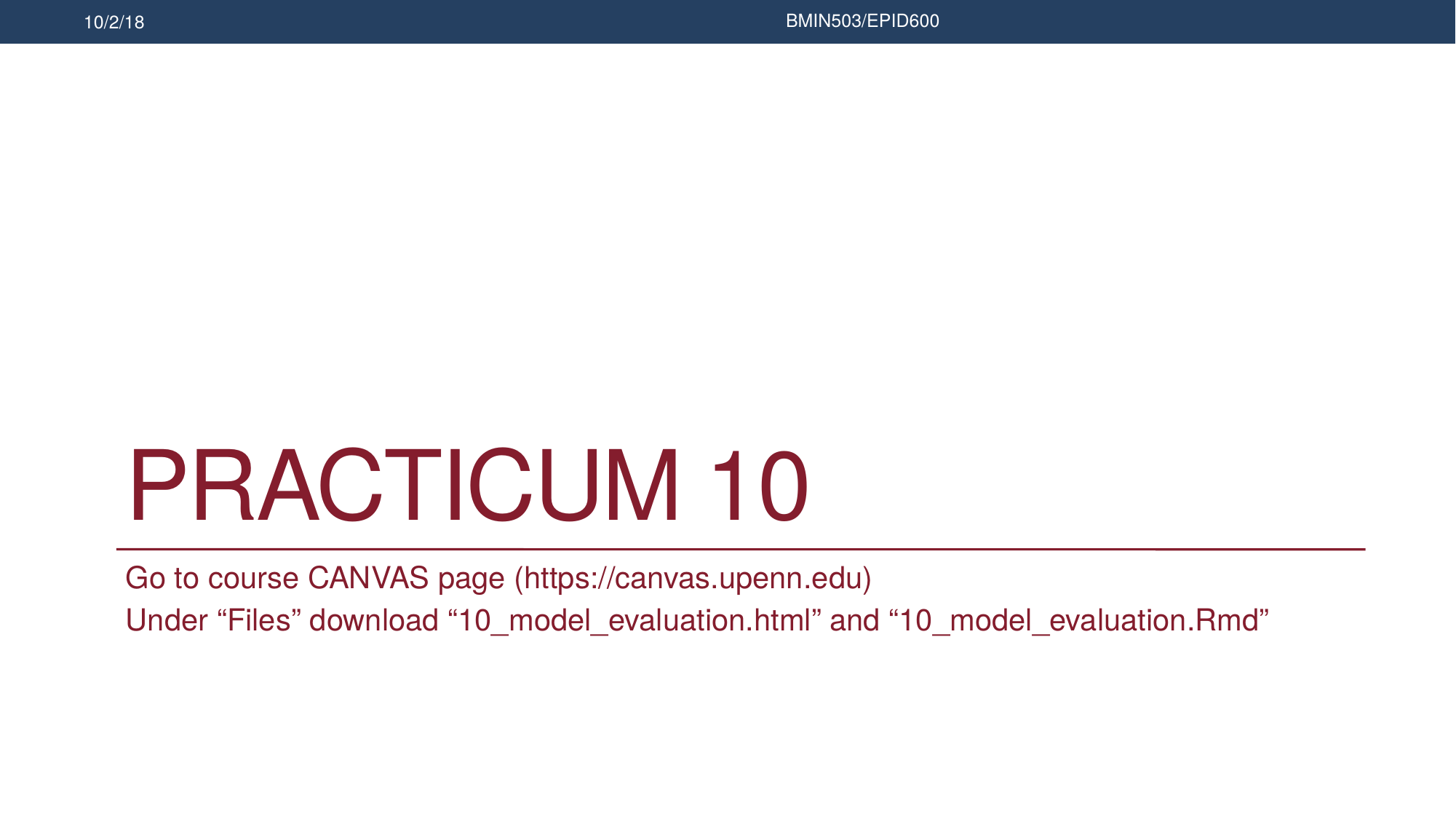

10/2/18
BMIN503/EPID600
# PRACTICUM 10
Go to course CANVAS page (https://canvas.upenn.edu)
Under “Files” download “10_model_evaluation.html” and “10_model_evaluation.Rmd”